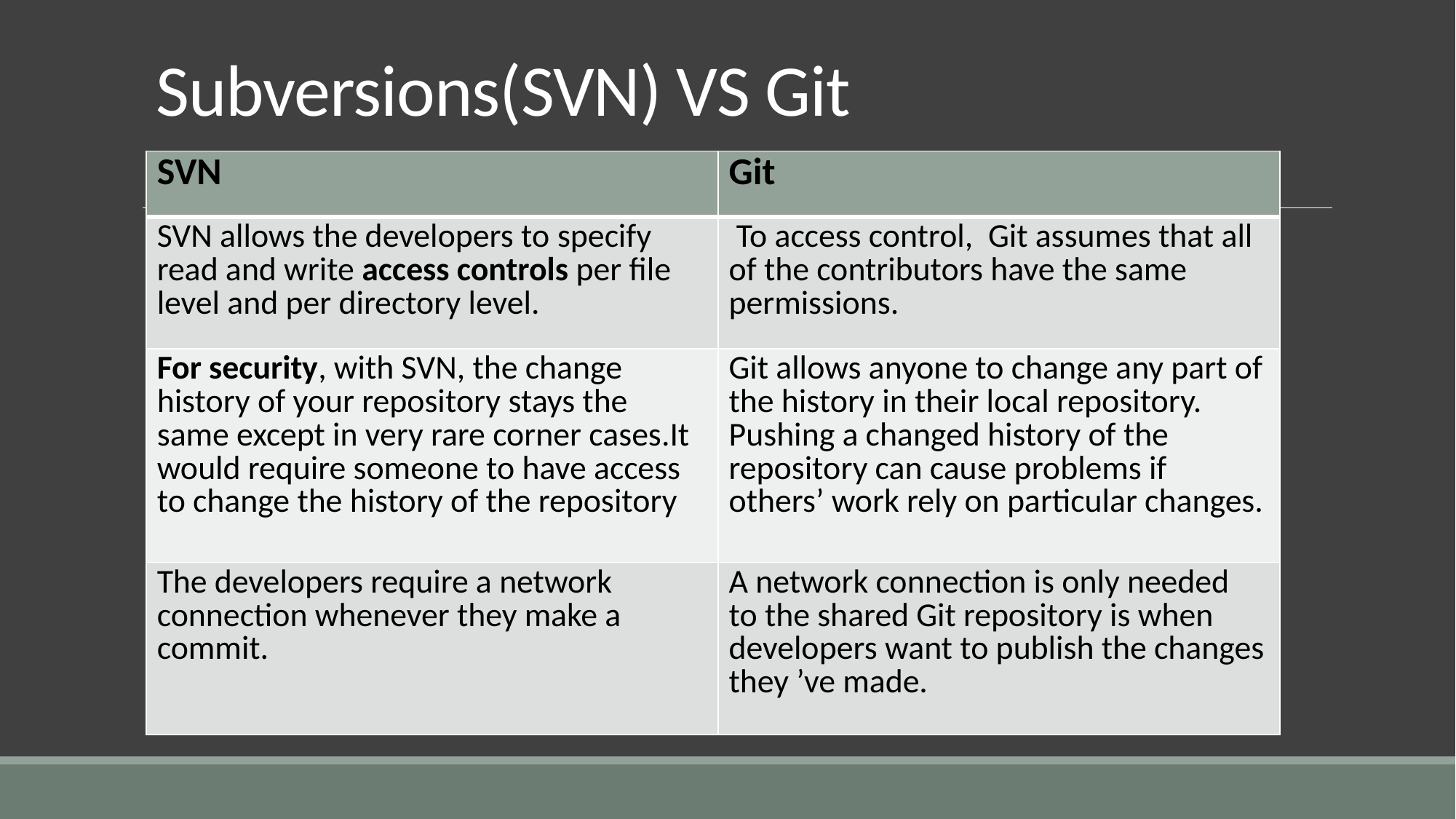

# Subversions(SVN) VS Git
| SVN | Git |
| --- | --- |
| SVN allows the developers to specify read and write access controls per file level and per directory level. | To access control,  Git assumes that all of the contributors have the same permissions. |
| For security, with SVN, the change history of your repository stays the same except in very rare corner cases.It would require someone to have access to change the history of the repository | Git allows anyone to change any part of the history in their local repository. Pushing a changed history of the repository can cause problems if others’ work rely on particular changes. |
| The developers require a network connection whenever they make a commit. | A network connection is only needed to the shared Git repository is when developers want to publish the changes they ’ve made. |